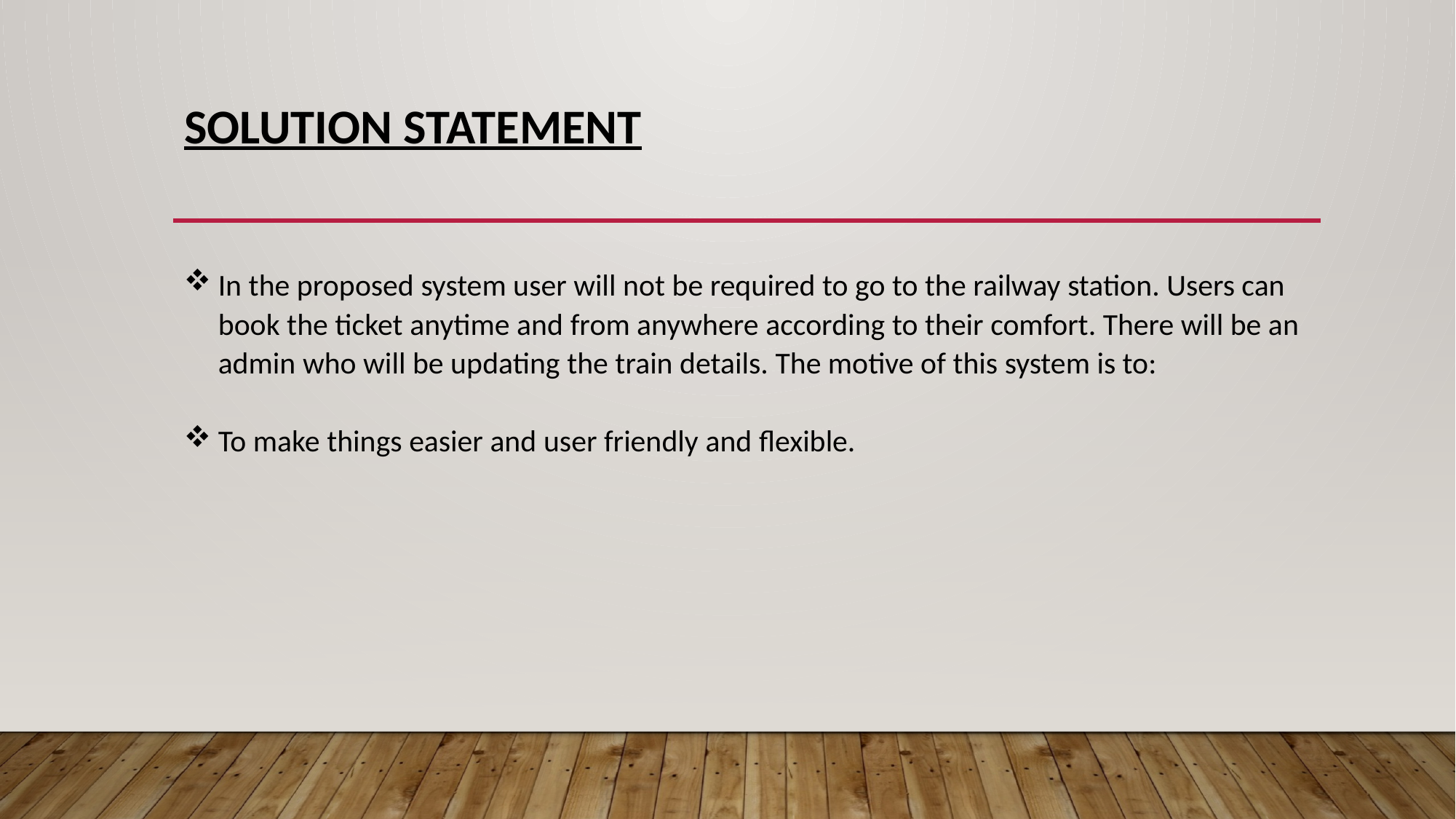

# Solution Statement
In the proposed system user will not be required to go to the railway station. Users can book the ticket anytime and from anywhere according to their comfort. There will be an admin who will be updating the train details. The motive of this system is to:

To make things easier and user friendly and flexible.